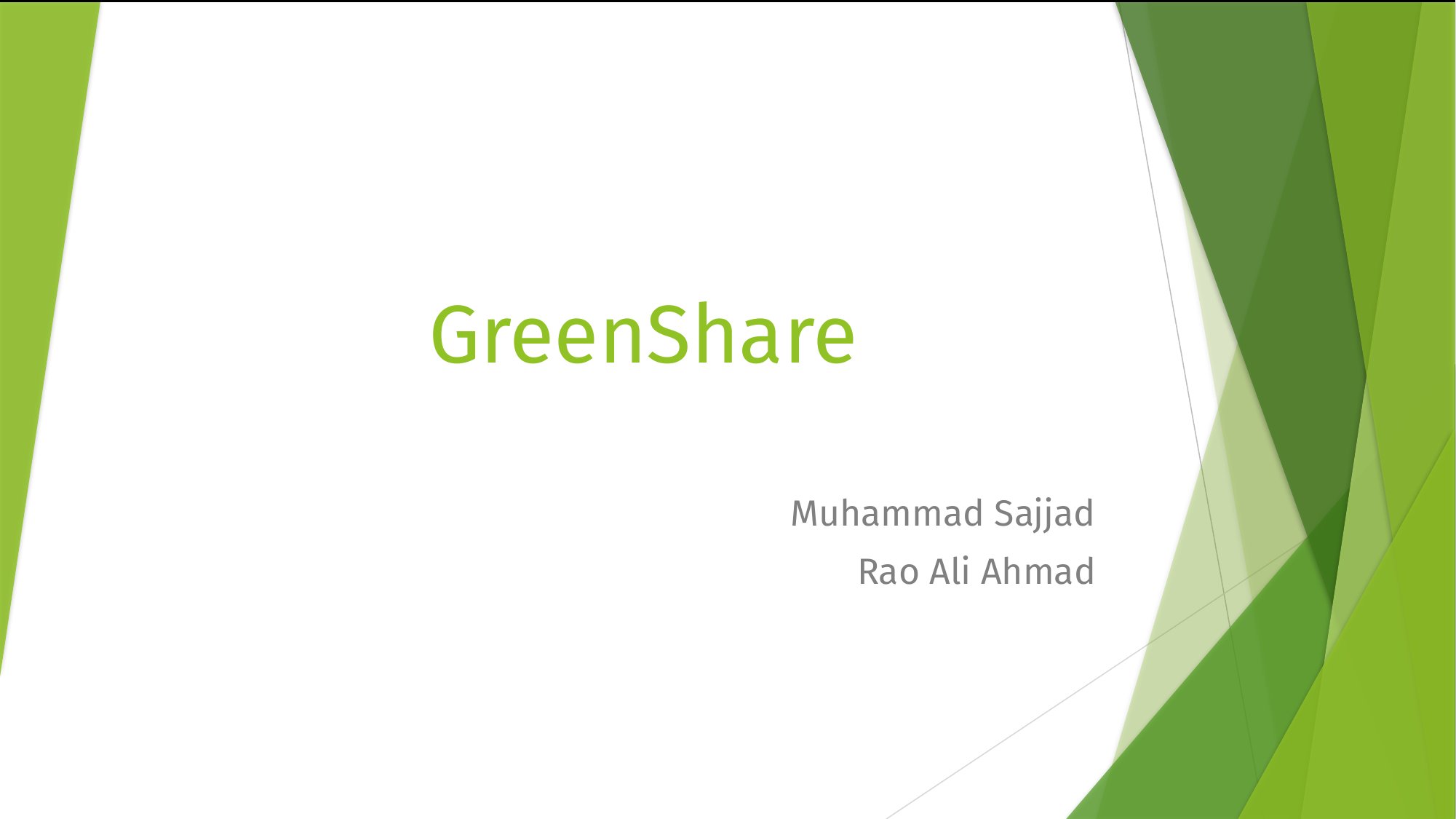

# GreenShare
Muhammad Sajjad
Rao Ali Ahmad